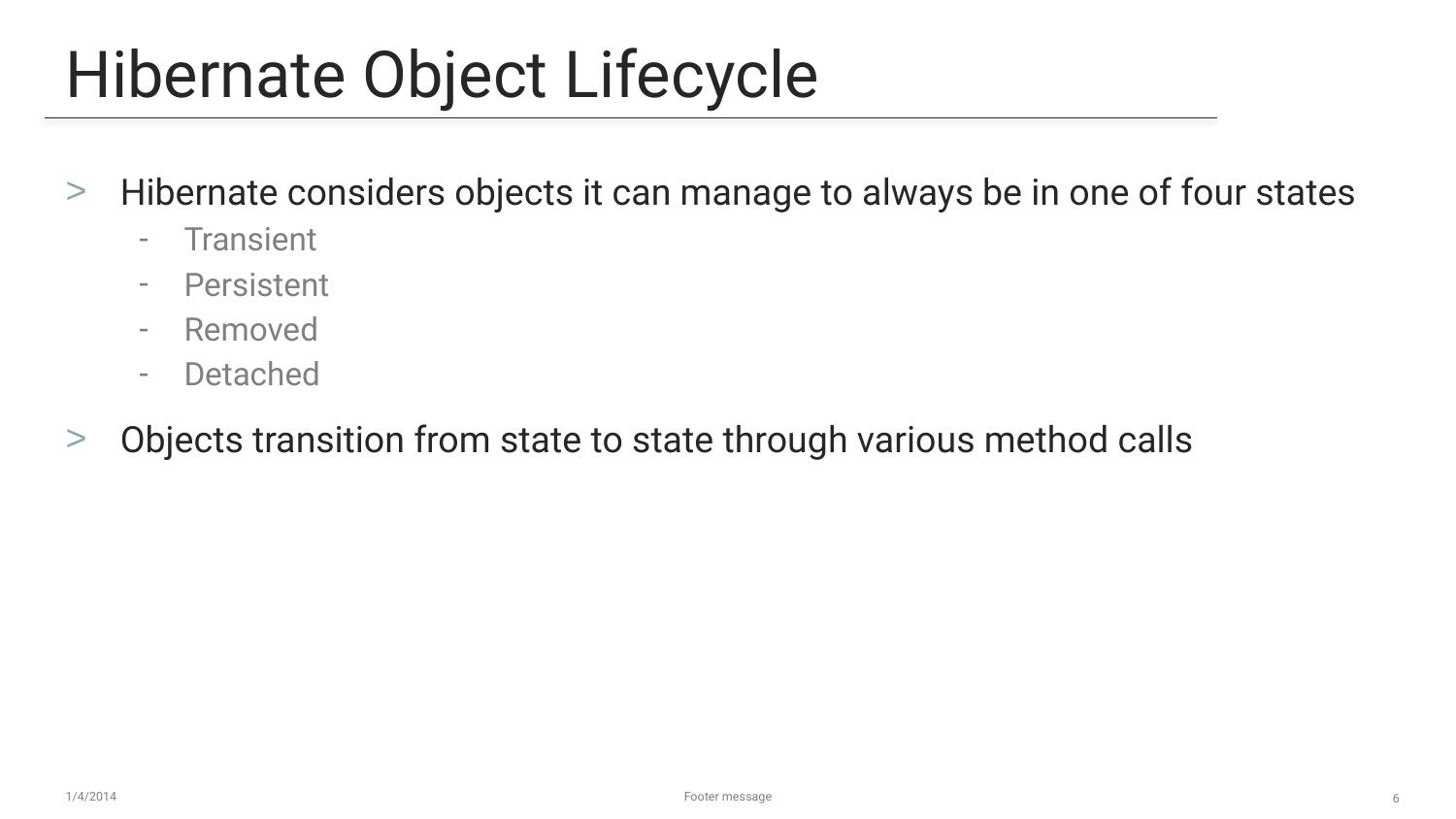

Hibernate Object Lifecycle
# Hibernate considers objects it can manage to always be in one of four states
Transient
Persistent
Removed
Detached
Objects transition from state to state through various method calls
1/4/2014
Footer message
6